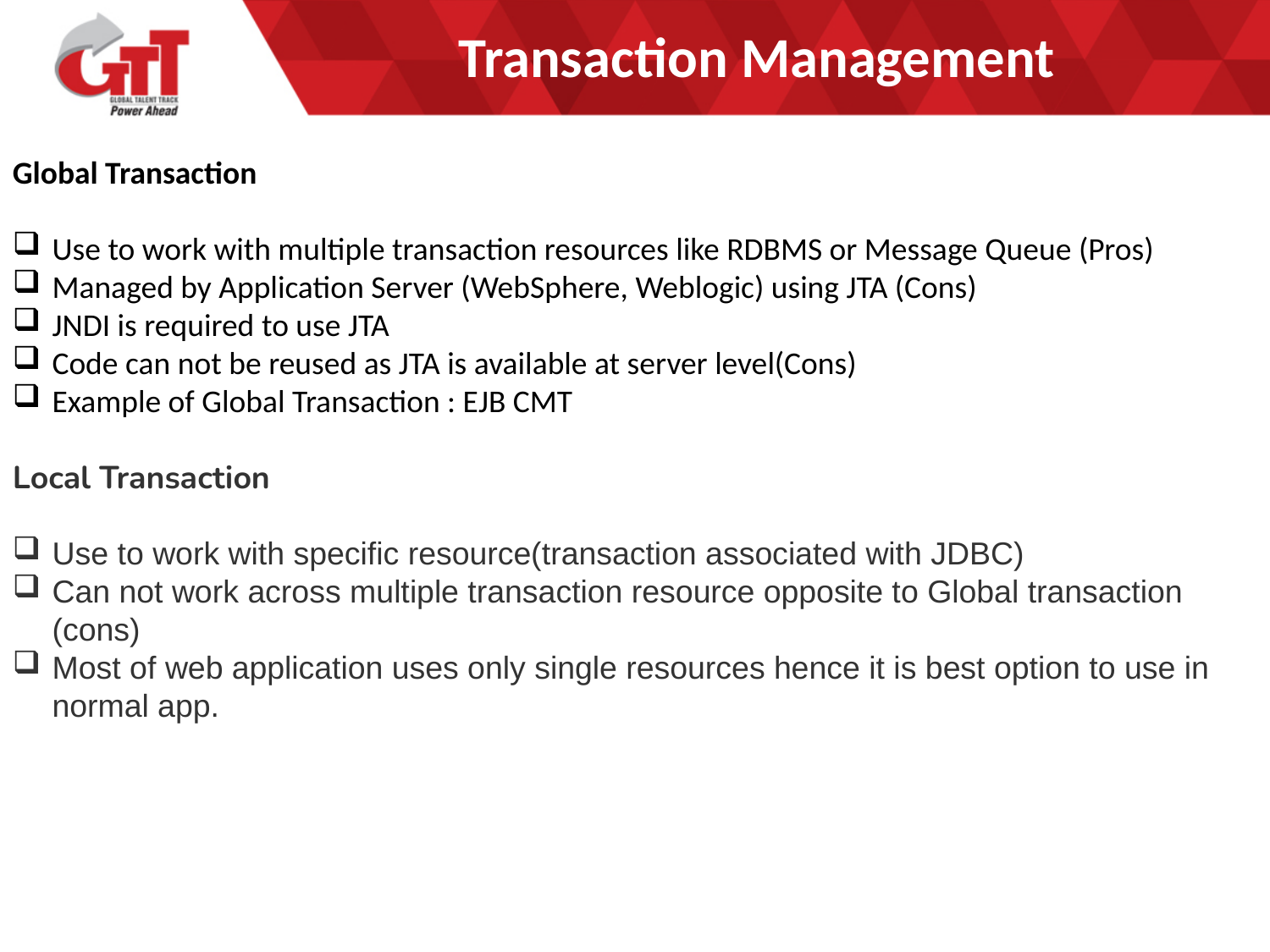

# Transaction Management
Global Transaction

Use to work with multiple transaction resources like RDBMS or Message Queue (Pros)
Managed by Application Server (WebSphere, Weblogic) using JTA (Cons)
JNDI is required to use JTA
Code can not be reused as JTA is available at server level(Cons)
Example of Global Transaction : EJB CMT

Local Transaction

Use to work with specific resource(transaction associated with JDBC)
Can not work across multiple transaction resource opposite to Global transaction (cons)
Most of web application uses only single resources hence it is best option to use in normal app.